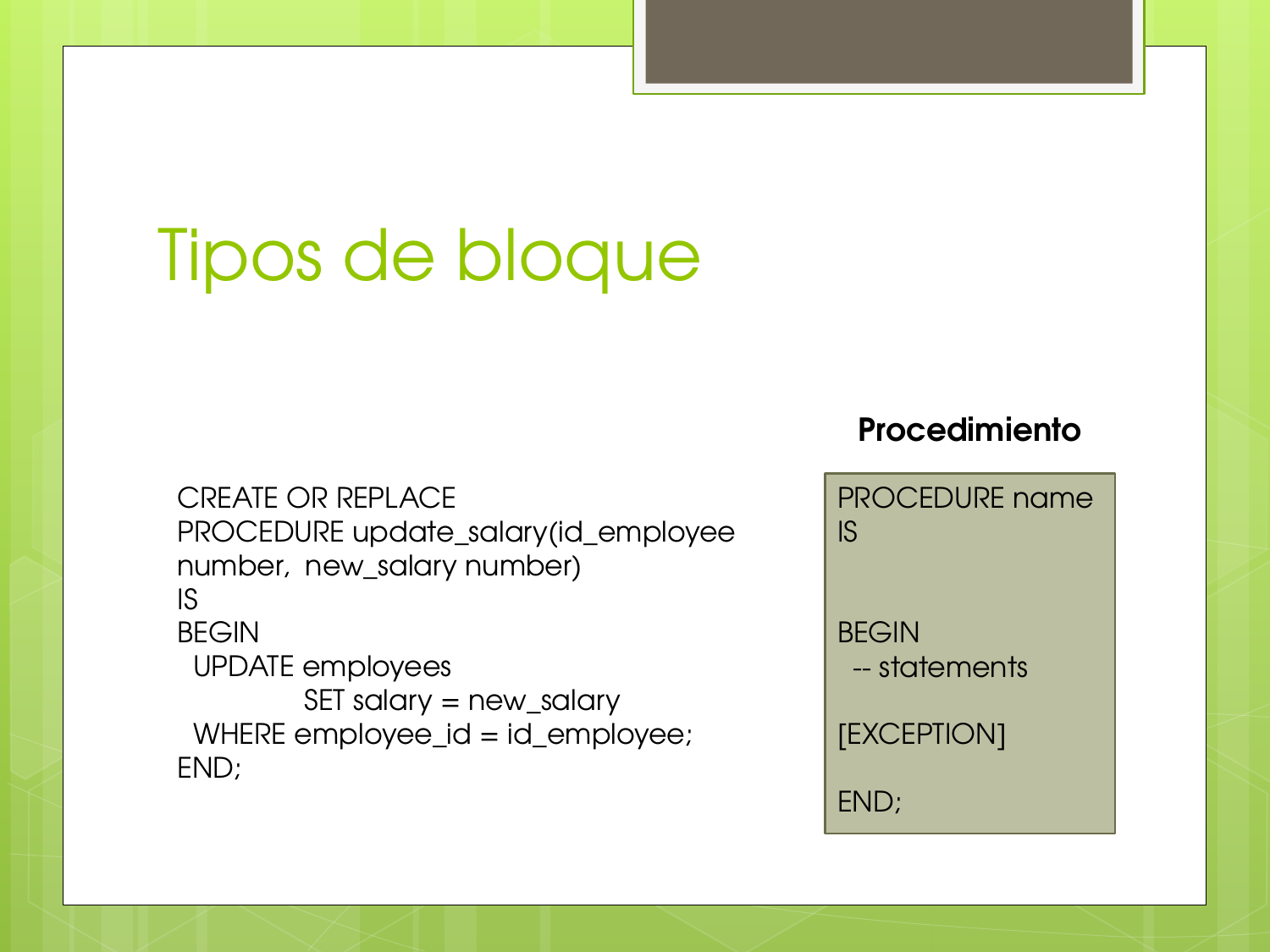

# Tipos de bloque
Procedimiento
PROCEDURE name
IS

BEGIN
  -- statements

[EXCEPTION]

END;
CREATE OR REPLACE
PROCEDURE update_salary(id_employee number,  new_salary number)
IS
BEGIN
  UPDATE employees
	SET salary = new_salary
  WHERE employee_id = id_employee;
END;